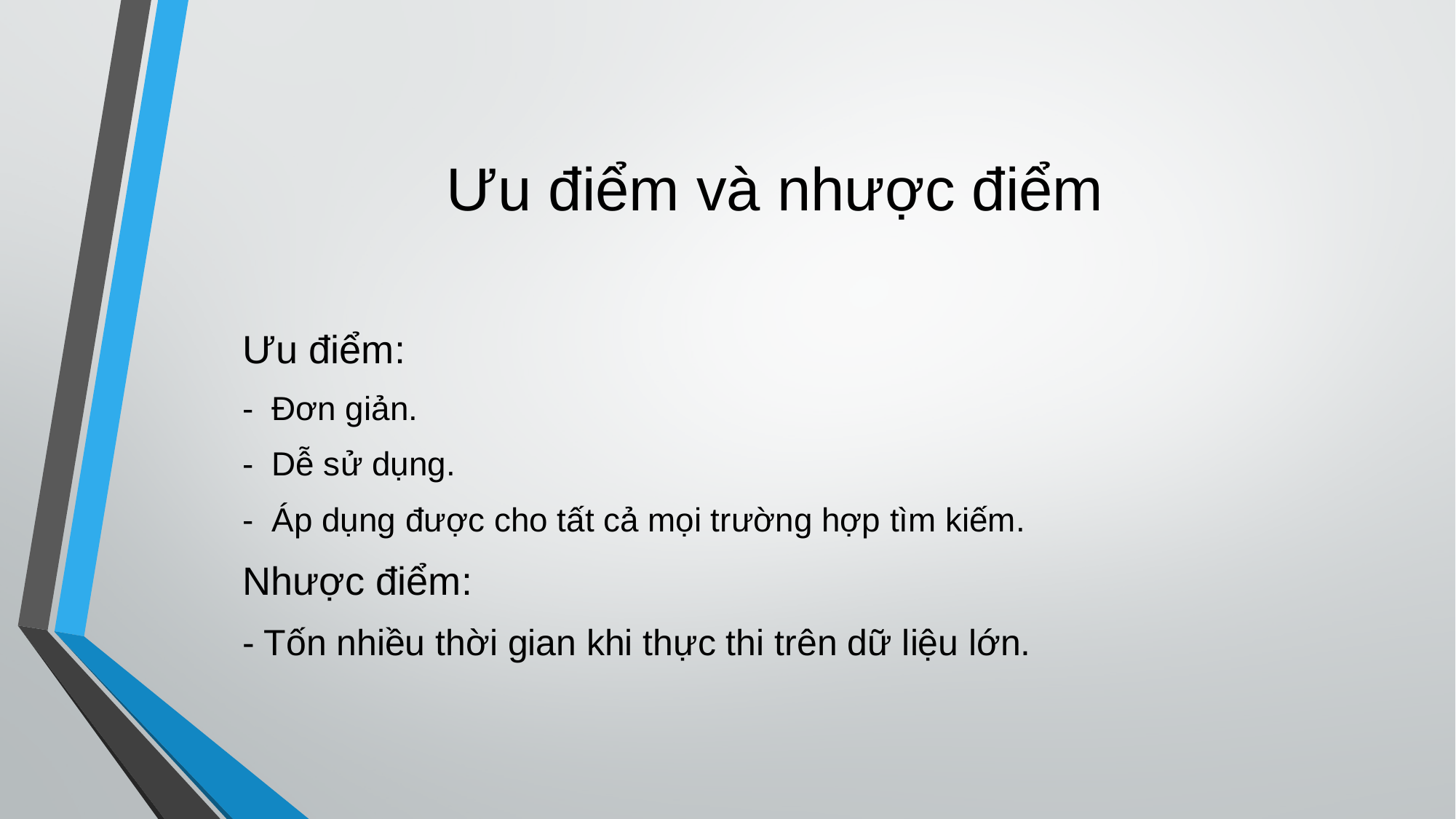

Ưu điểm và nhược điểm
Ưu điểm:
-  Đơn giản.
-  Dễ sử dụng.
-  Áp dụng được cho tất cả mọi trường hợp tìm kiếm.
Nhược điểm:
- Tốn nhiều thời gian khi thực thi trên dữ liệu lớn.